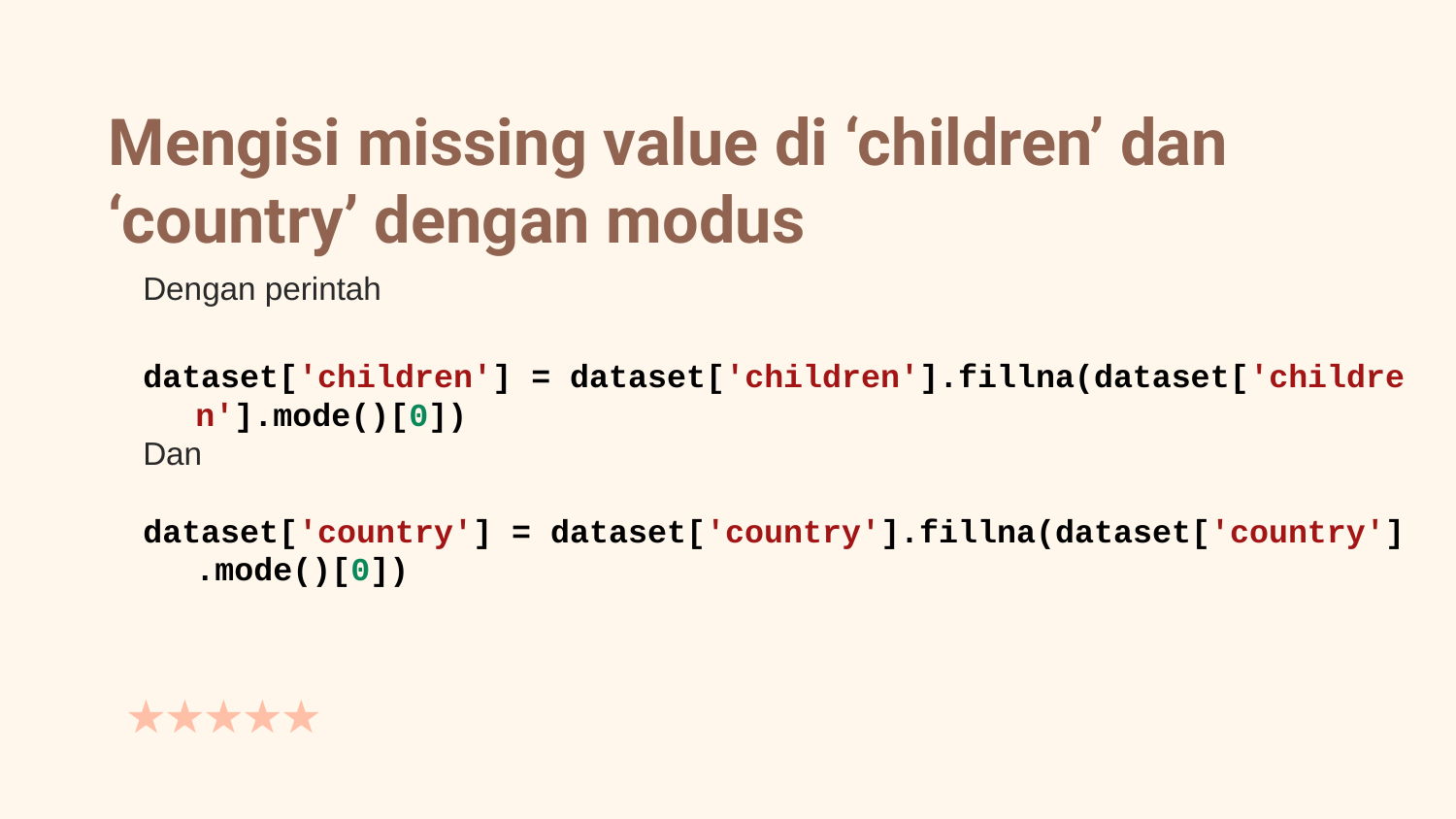

# Mengisi missing value di ‘children’ dan ‘country’ dengan modus
Dengan perintah

dataset['children'] = dataset['children'].fillna(dataset['children'].mode()[0])
Dan

dataset['country'] = dataset['country'].fillna(dataset['country'].mode()[0])